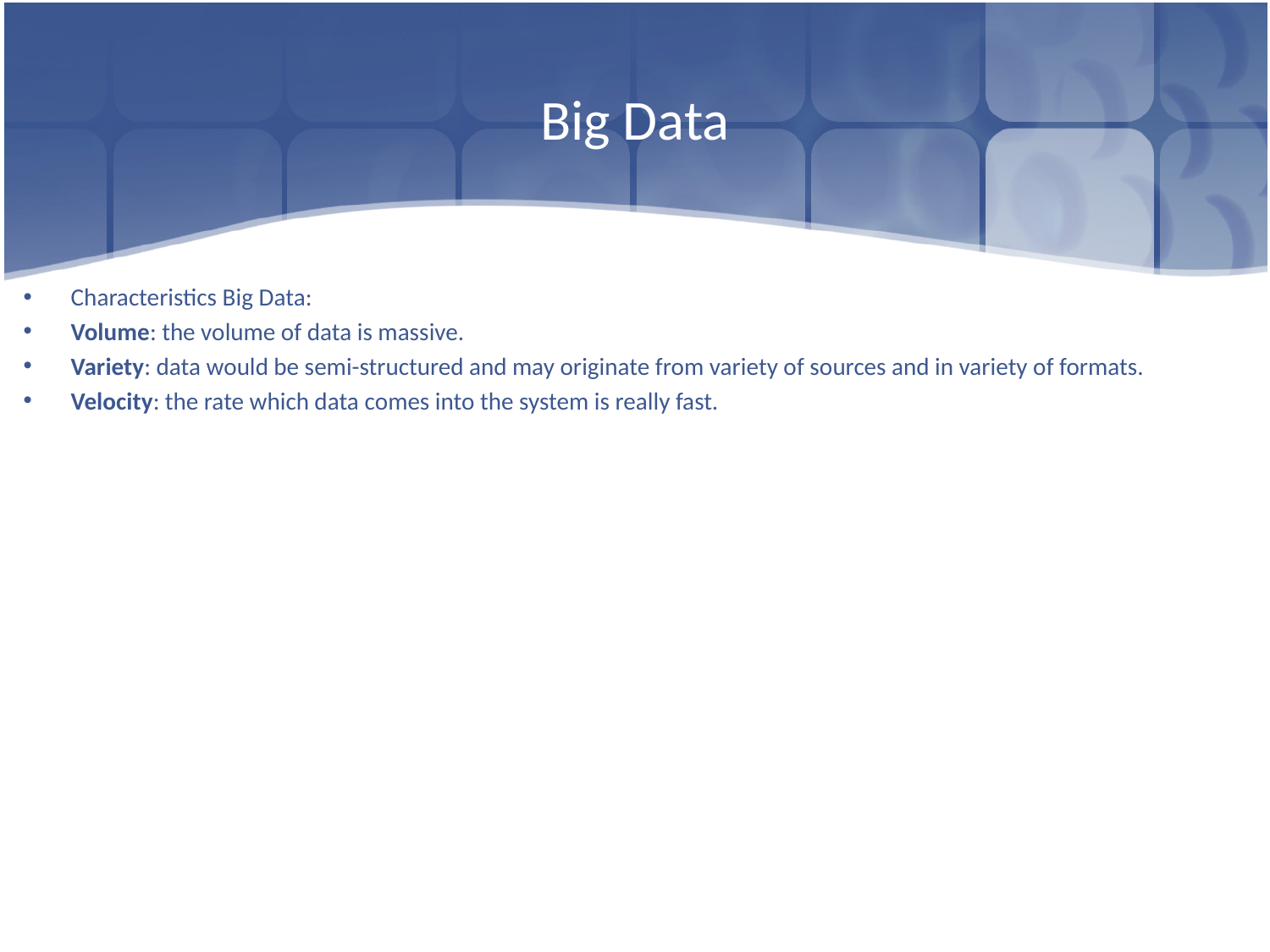

# Big Data
Characteristics Big Data:
Volume: the volume of data is massive.
Variety: data would be semi-structured and may originate from variety of sources and in variety of formats.
Velocity: the rate which data comes into the system is really fast.